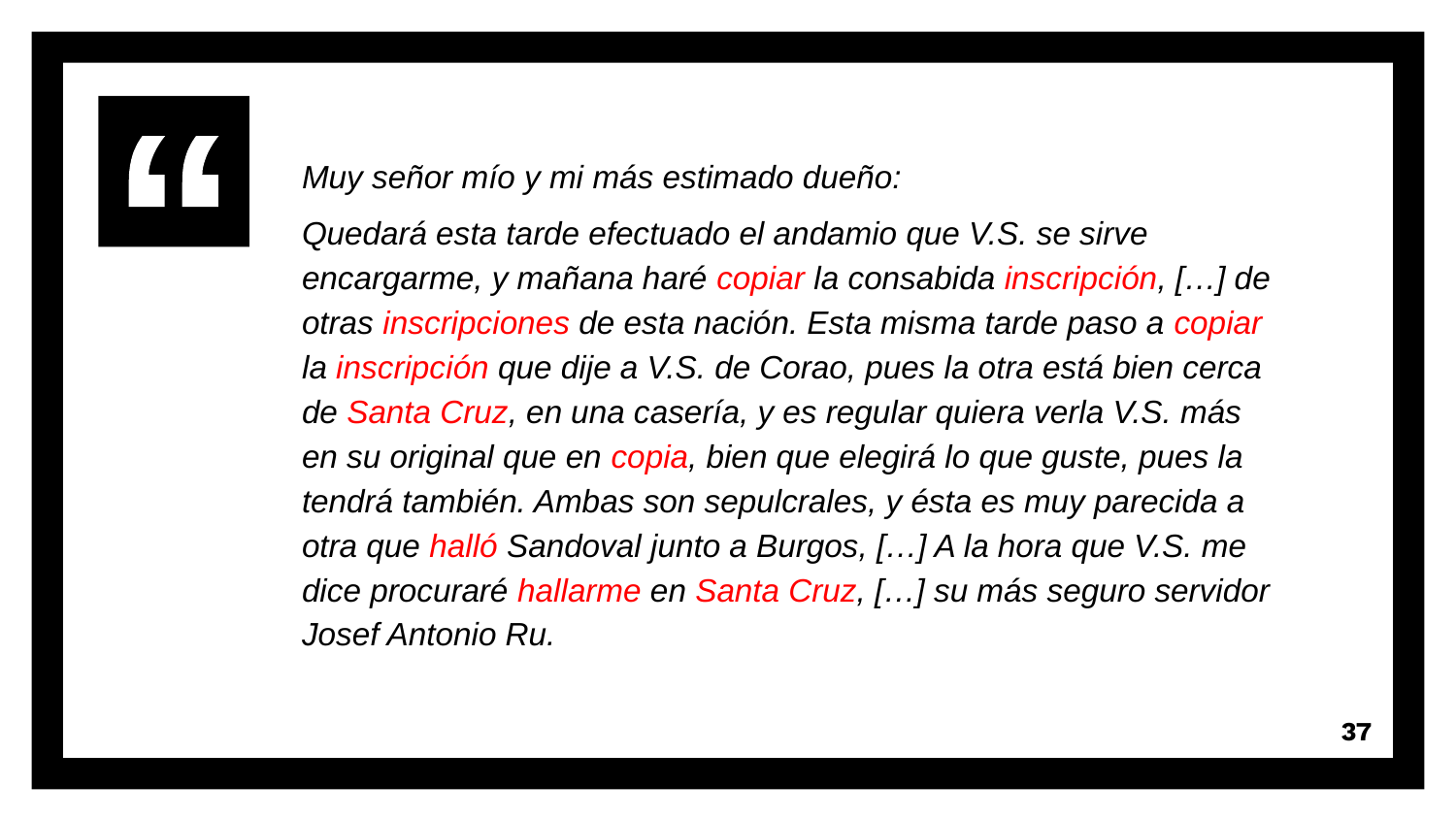

Muy señor mío y mi más estimado dueño:
Quedará esta tarde efectuado el andamio que V.S. se sirve encargarme, y mañana haré copiar la consabida inscripción, […] de otras inscripciones de esta nación. Esta misma tarde paso a copiar la inscripción que dije a V.S. de Corao, pues la otra está bien cerca de Santa Cruz, en una casería, y es regular quiera verla V.S. más en su original que en copia, bien que elegirá lo que guste, pues la tendrá también. Ambas son sepulcrales, y ésta es muy parecida a otra que halló Sandoval junto a Burgos, […] A la hora que V.S. me dice procuraré hallarme en Santa Cruz, […] su más seguro servidor Josef Antonio Ru.
37